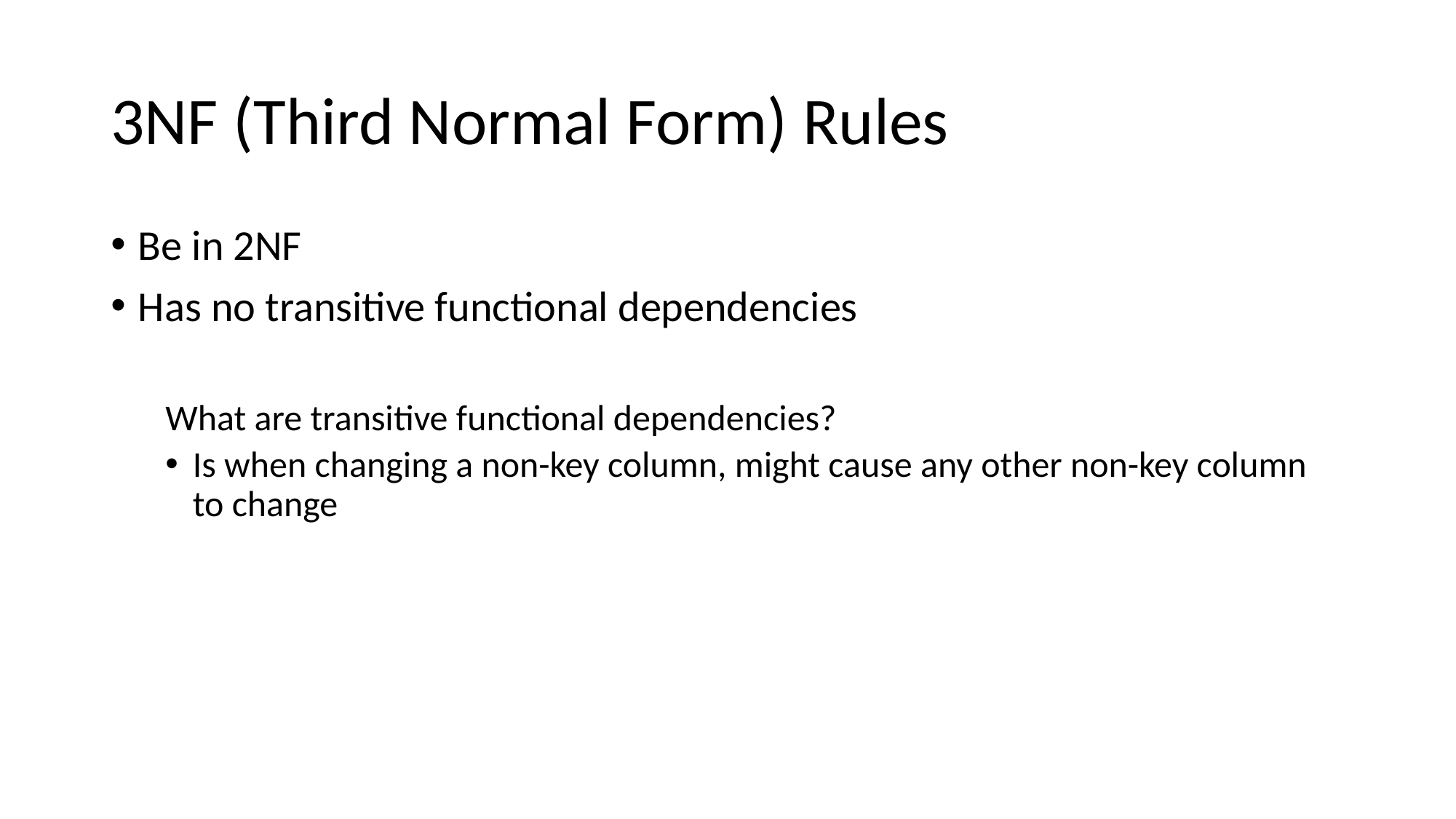

# 3NF (Third Normal Form) Rules
Be in 2NF
Has no transitive functional dependencies

What are transitive functional dependencies?
Is when changing a non-key column, might cause any other non-key column to change